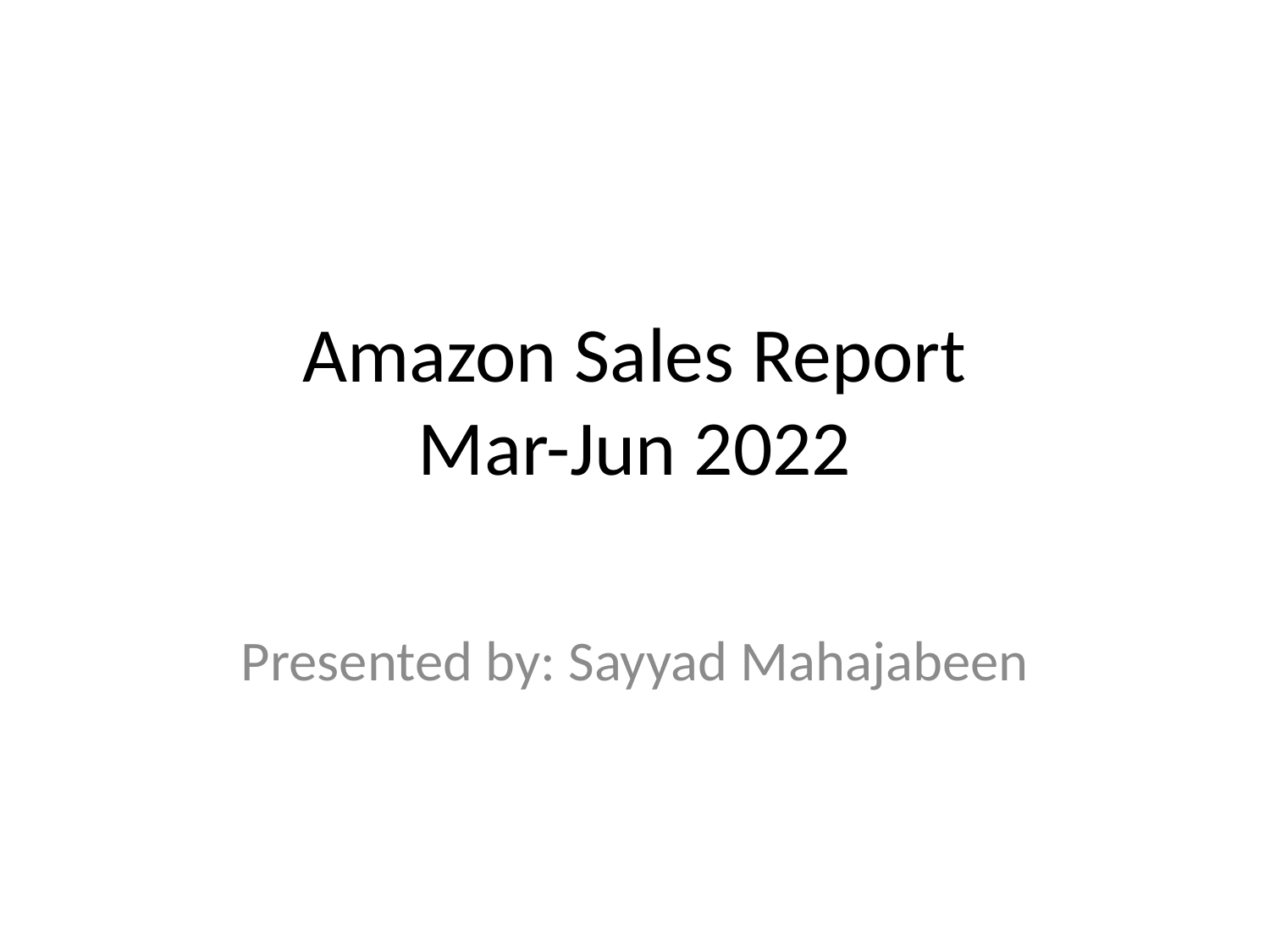

# Amazon Sales Report Mar-Jun 2022

Presented by: Sayyad Mahajabeen